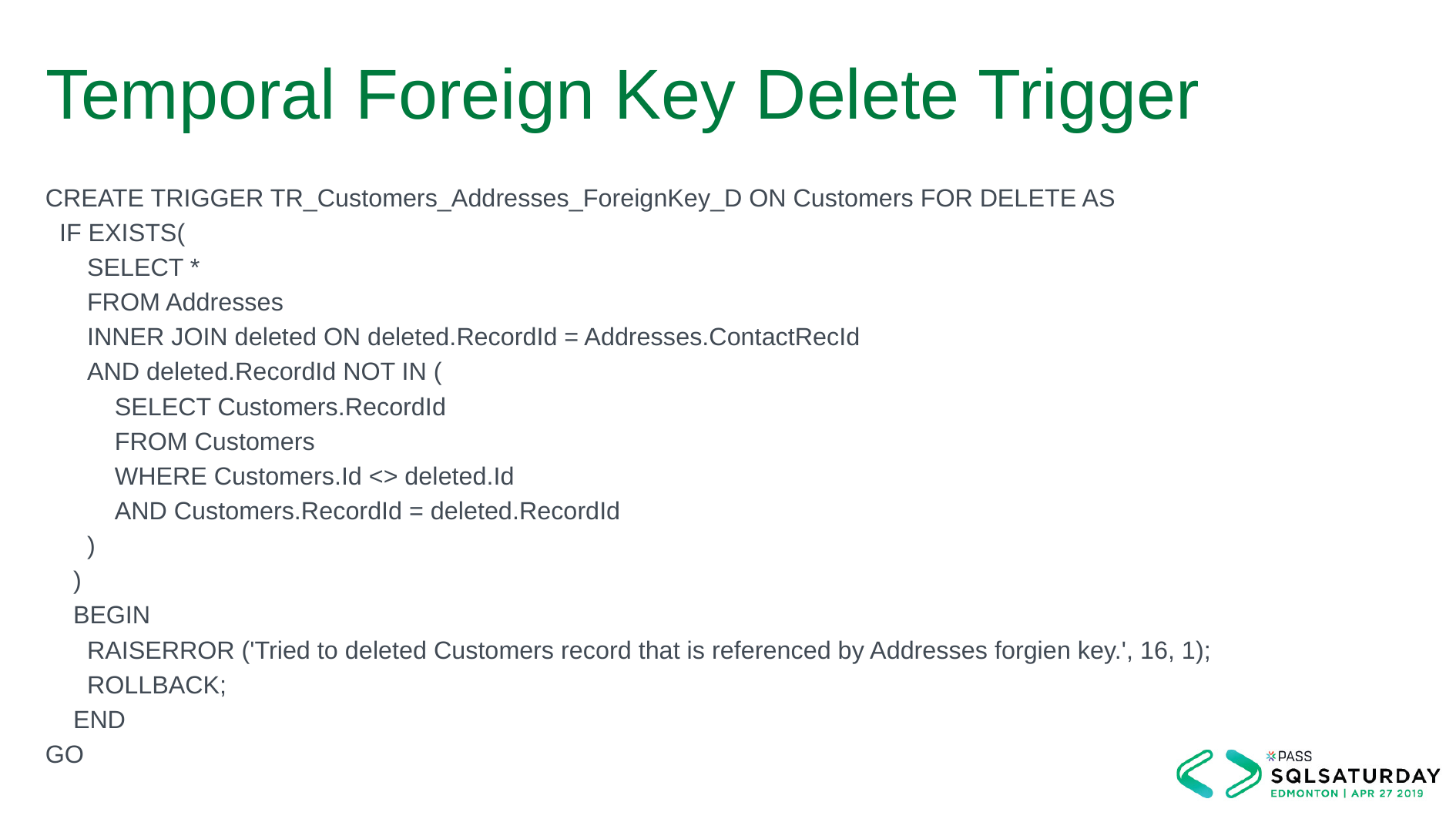

# Temporal Foreign Key Delete Trigger
CREATE TRIGGER TR_Customers_Addresses_ForeignKey_D ON Customers FOR DELETE AS
  IF EXISTS(
      SELECT *
      FROM Addresses
      INNER JOIN deleted ON deleted.RecordId = Addresses.ContactRecId
      AND deleted.RecordId NOT IN (
          SELECT Customers.RecordId
          FROM Customers
          WHERE Customers.Id <> deleted.Id
          AND Customers.RecordId = deleted.RecordId
      )
    )
    BEGIN
      RAISERROR ('Tried to deleted Customers record that is referenced by Addresses forgien key.', 16, 1);
      ROLLBACK;
    END
GO